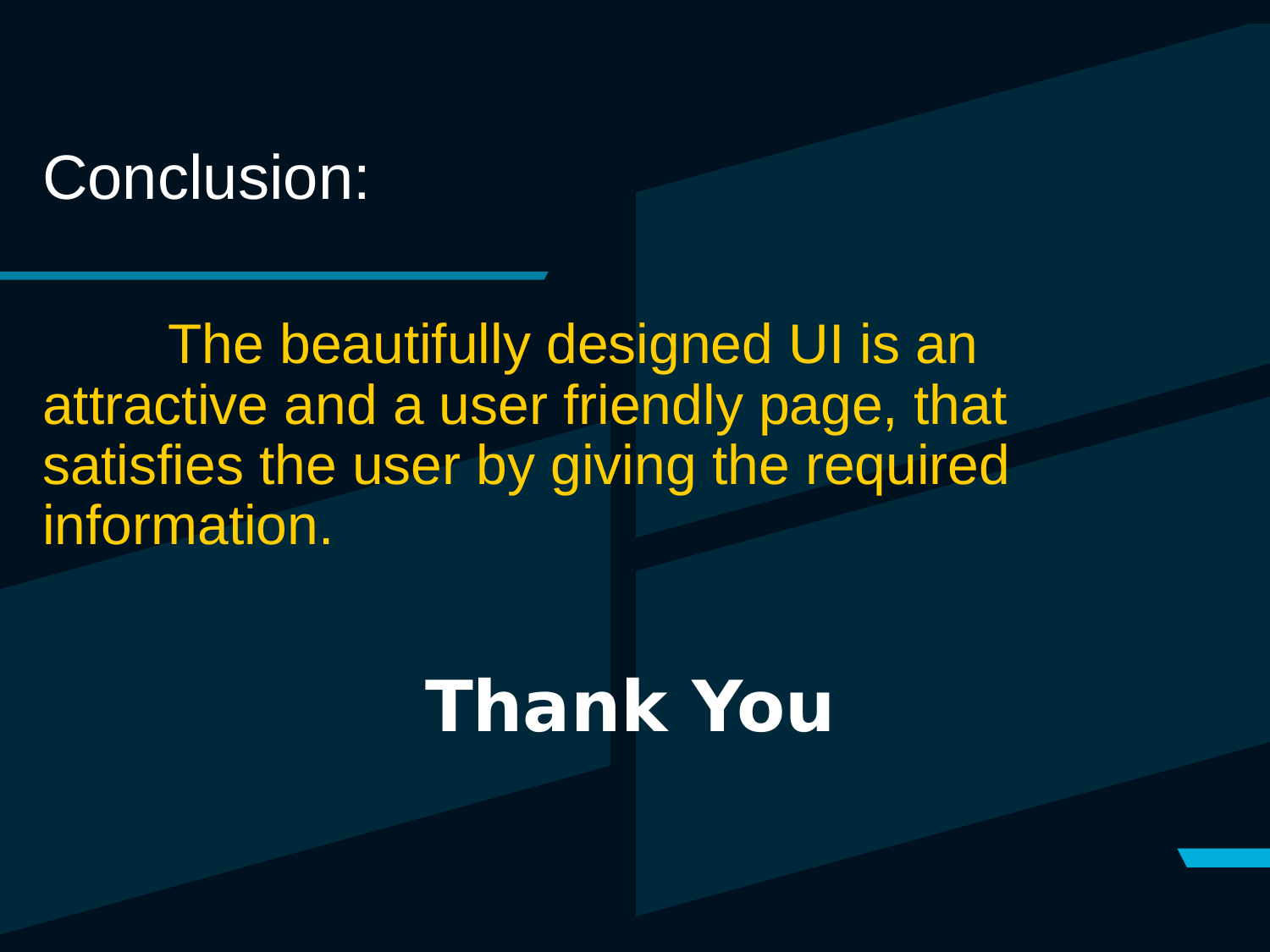

Conclusion:

		The beautifully designed UI is an attractive and a user friendly page, that satisfies the user by giving the required information.
# Thank You